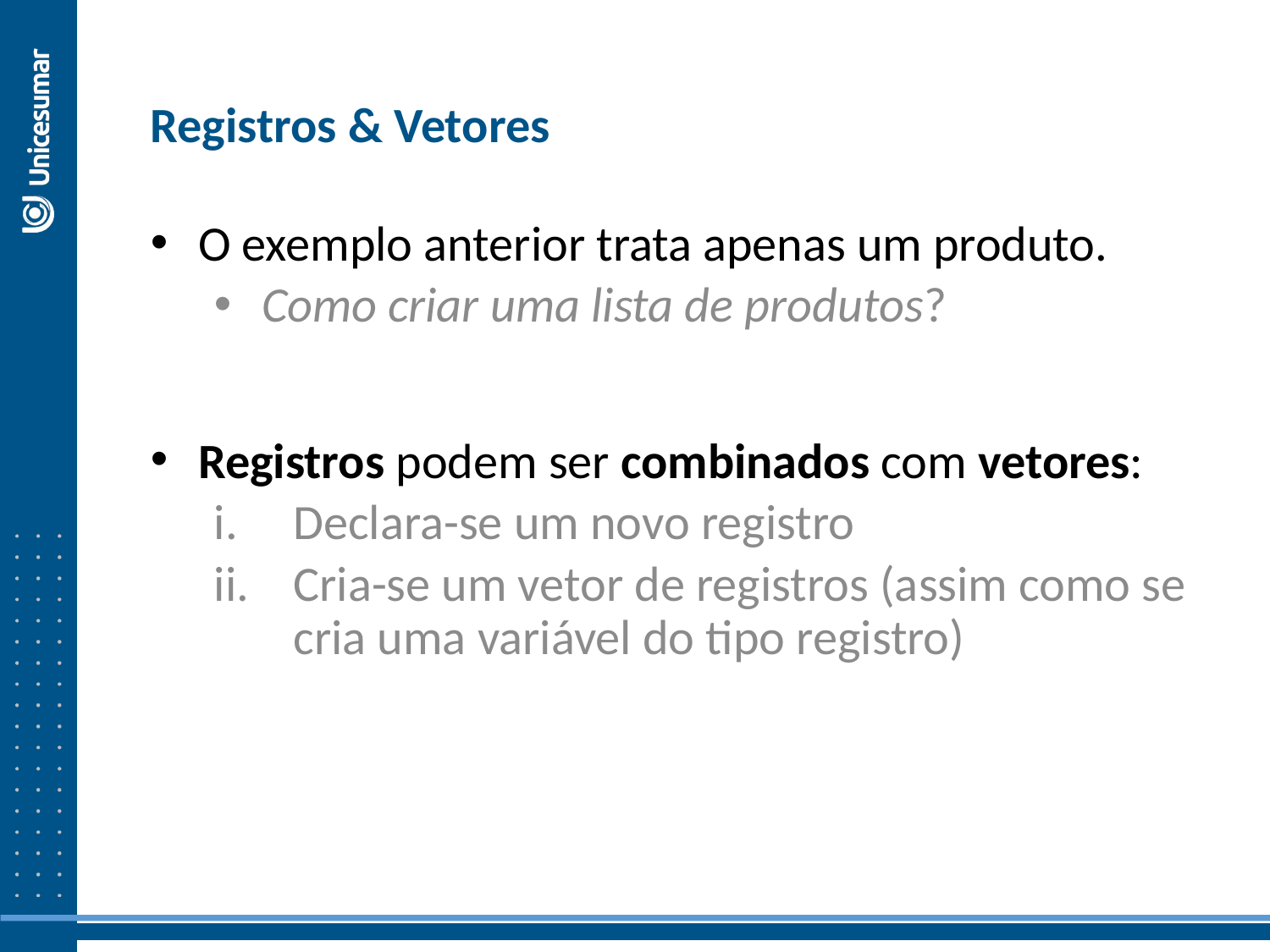

Registros & Vetores
O exemplo anterior trata apenas um produto.
Como criar uma lista de produtos?

Registros podem ser combinados com vetores:
Declara-se um novo registro
Cria-se um vetor de registros (assim como se cria uma variável do tipo registro)